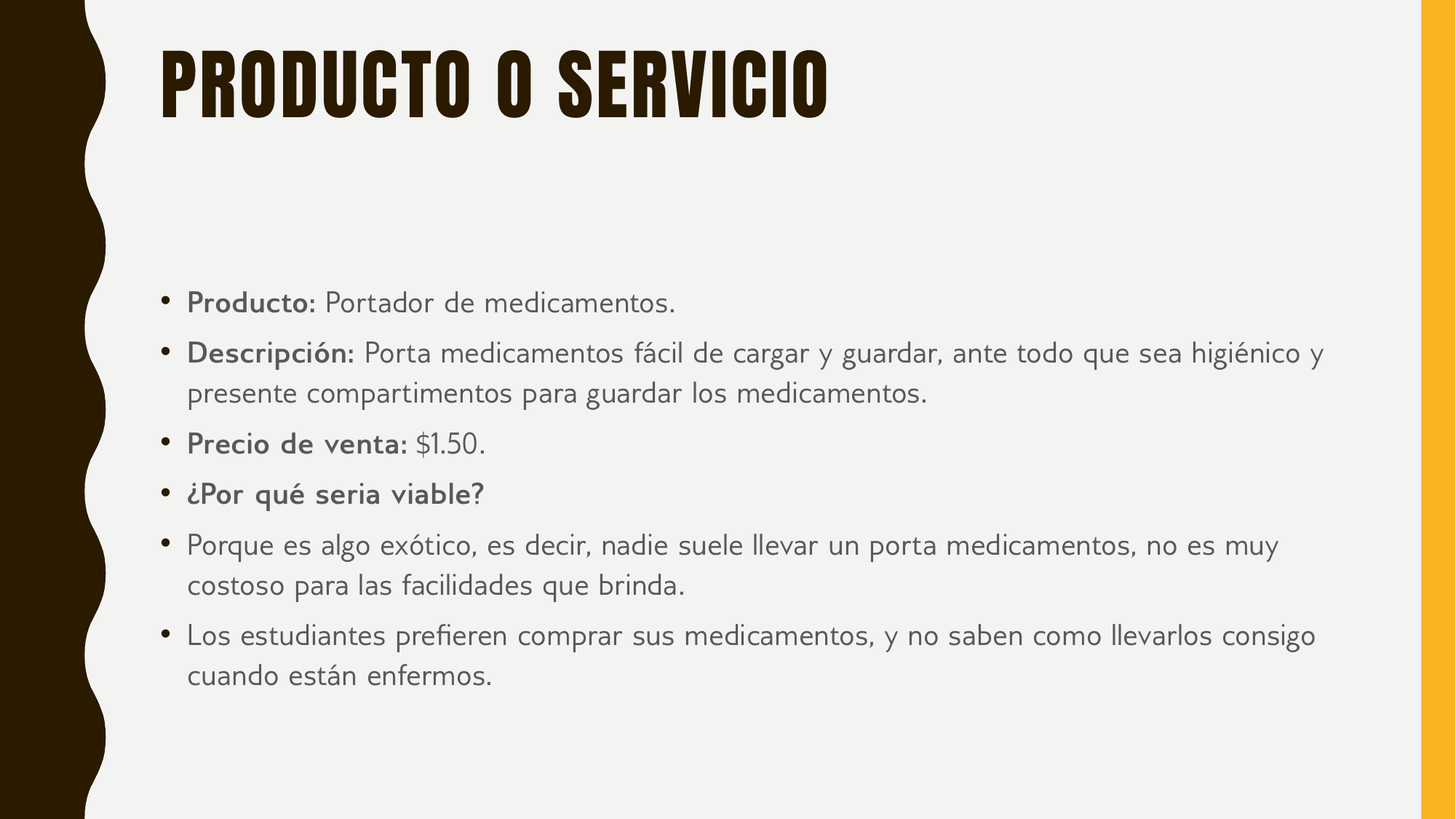

# Producto o servicio
Producto: Portador de medicamentos.
Descripción: Porta medicamentos fácil de cargar y guardar, ante todo que sea higiénico y presente compartimentos para guardar los medicamentos.
Precio de venta: $1.50.
¿Por qué seria viable?
Porque es algo exótico, es decir, nadie suele llevar un porta medicamentos, no es muy costoso para las facilidades que brinda.
Los estudiantes prefieren comprar sus medicamentos, y no saben como llevarlos consigo cuando están enfermos.